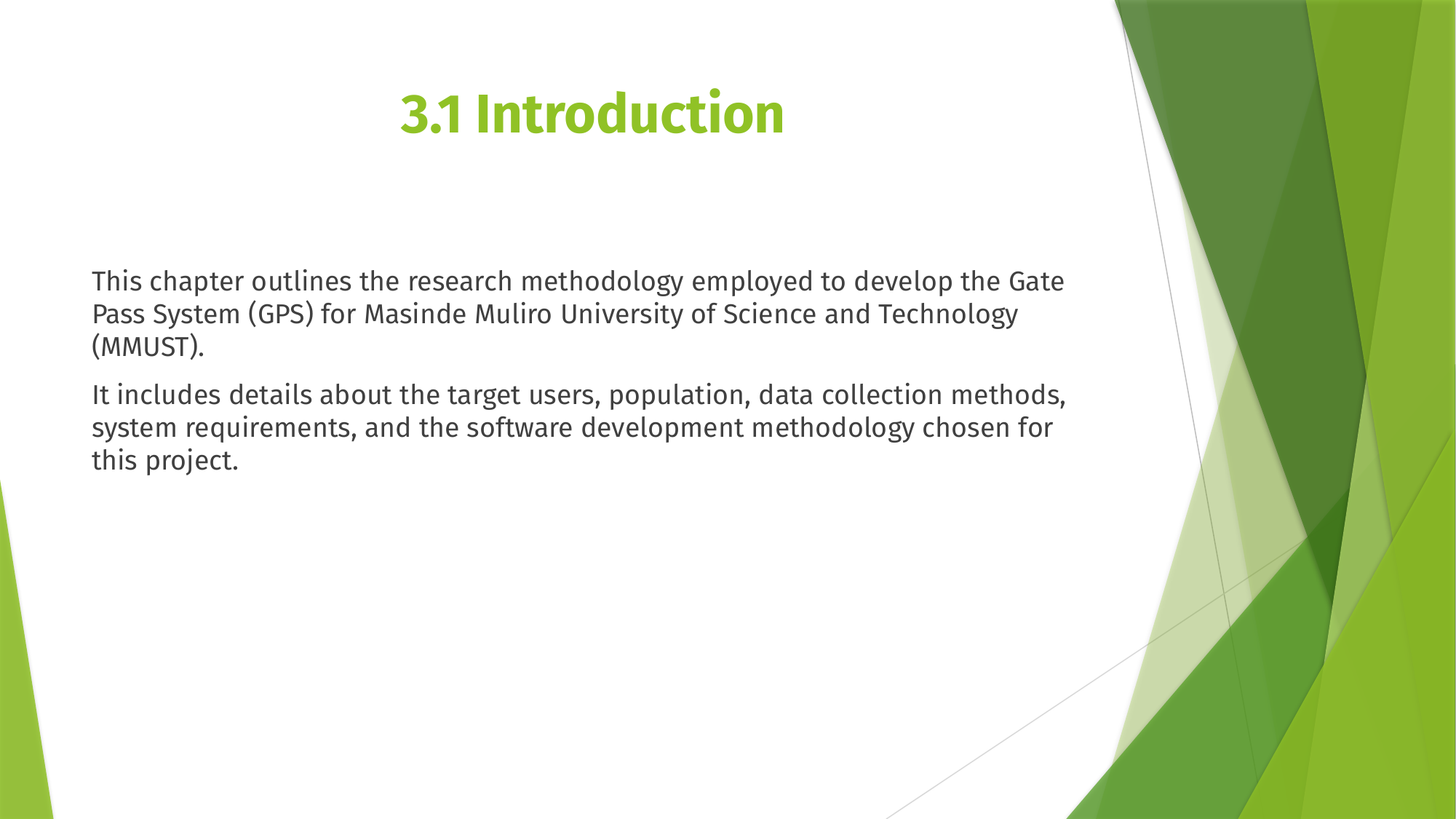

# 3.1 Introduction
This chapter outlines the research methodology employed to develop the Gate Pass System (GPS) for Masinde Muliro University of Science and Technology (MMUST).
It includes details about the target users, population, data collection methods, system requirements, and the software development methodology chosen for this project.